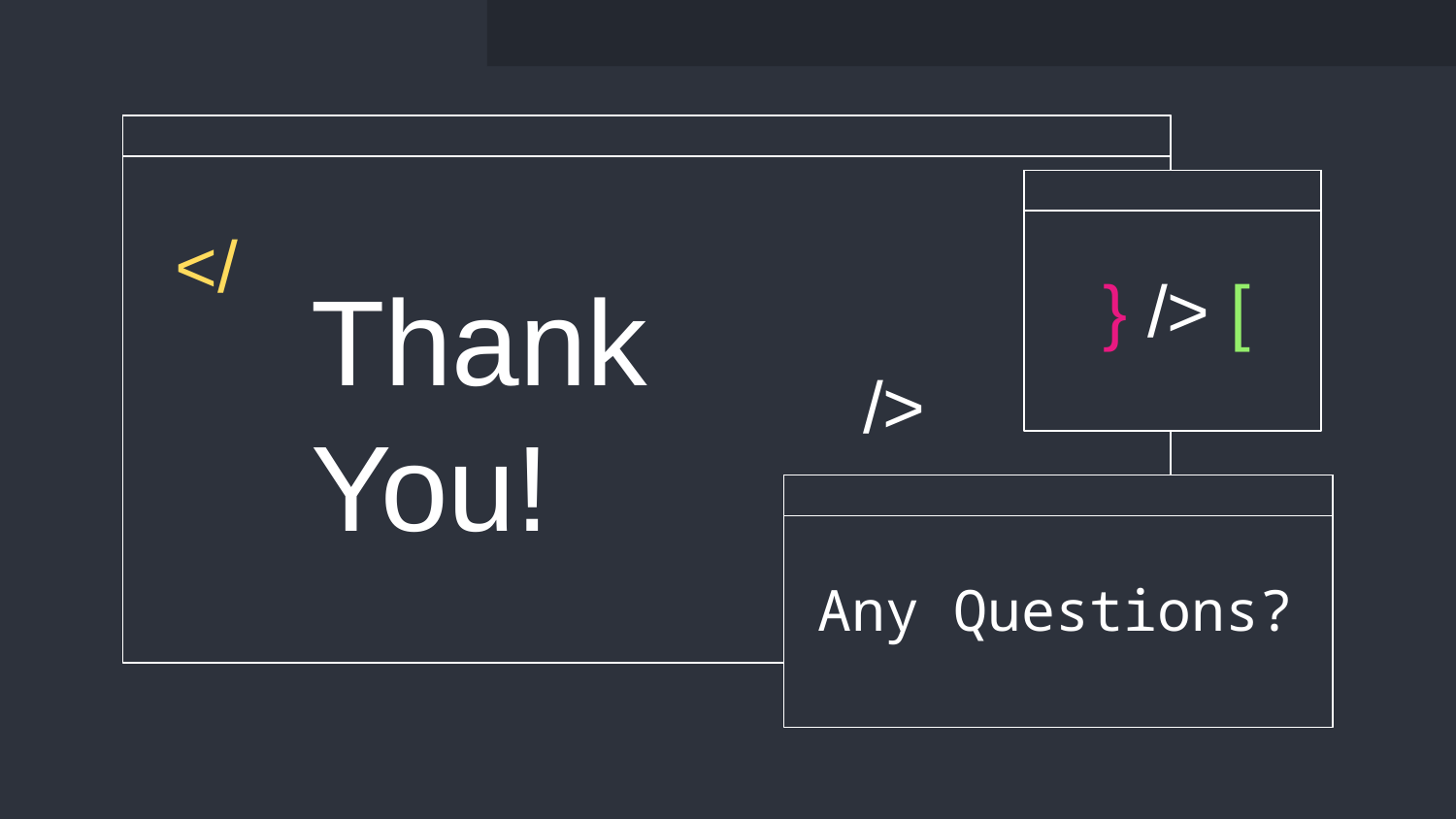

</
# Thank You!
} /> [
/>
Any Questions?